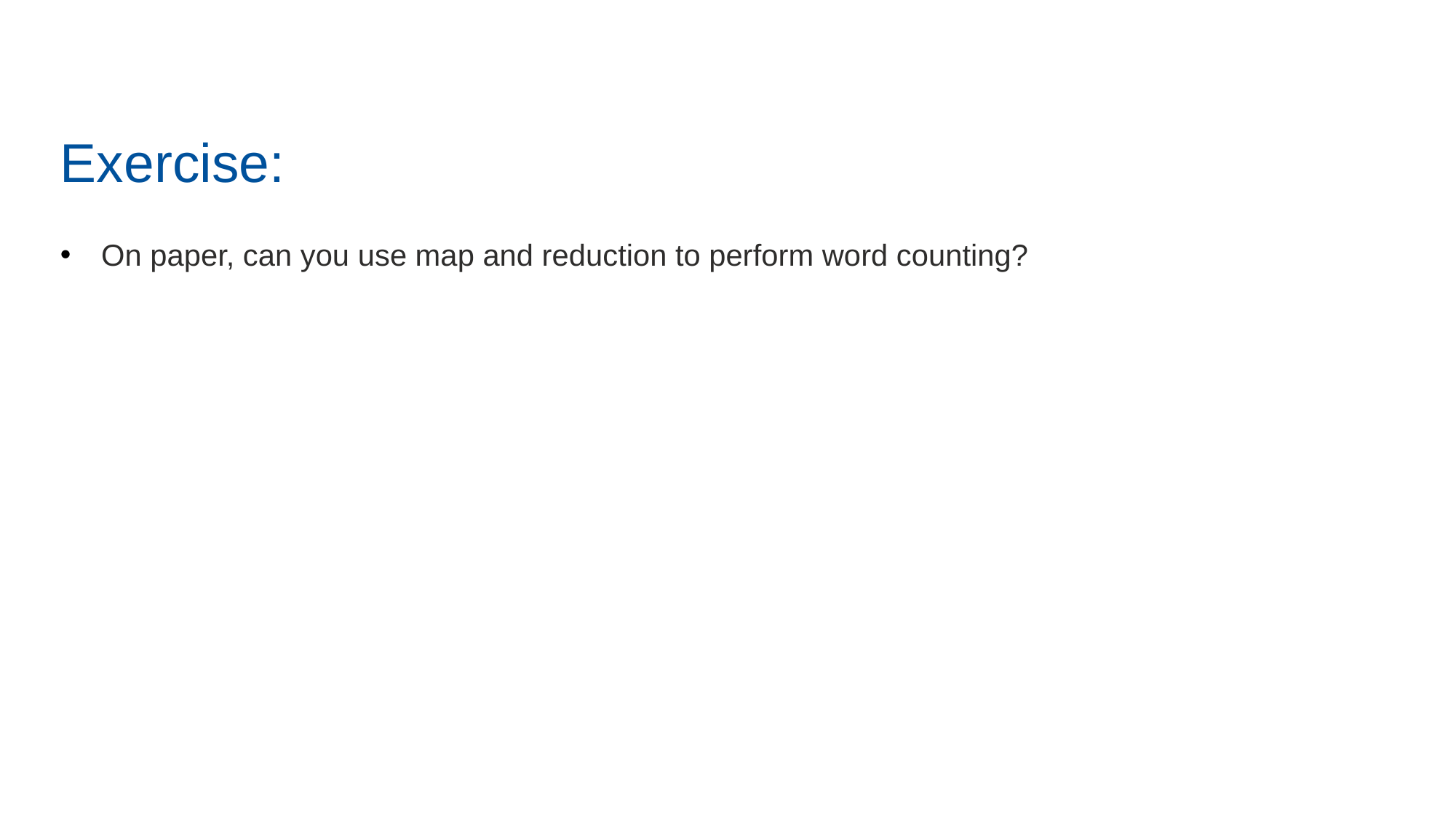

14
# Exercise:
On paper, can you use map and reduction to perform word counting?